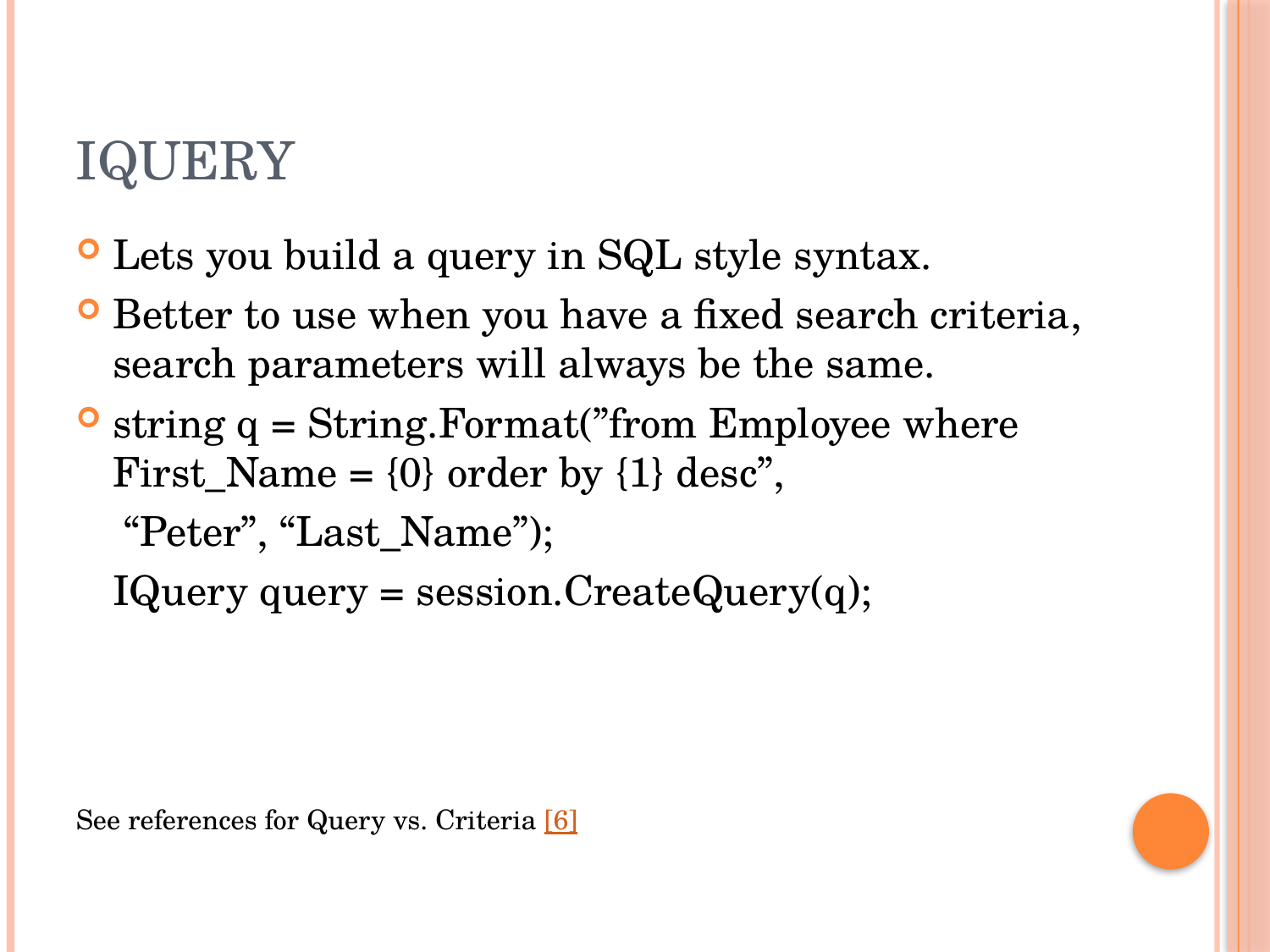

# IQuery
Lets you build a query in SQL style syntax.
Better to use when you have a fixed search criteria, search parameters will always be the same.
string q = String.Format(”from Employee where First_Name = {0} order by {1} desc”,
	 “Peter”, “Last_Name”);
	IQuery query = session.CreateQuery(q);

See references for Query vs. Criteria [6]